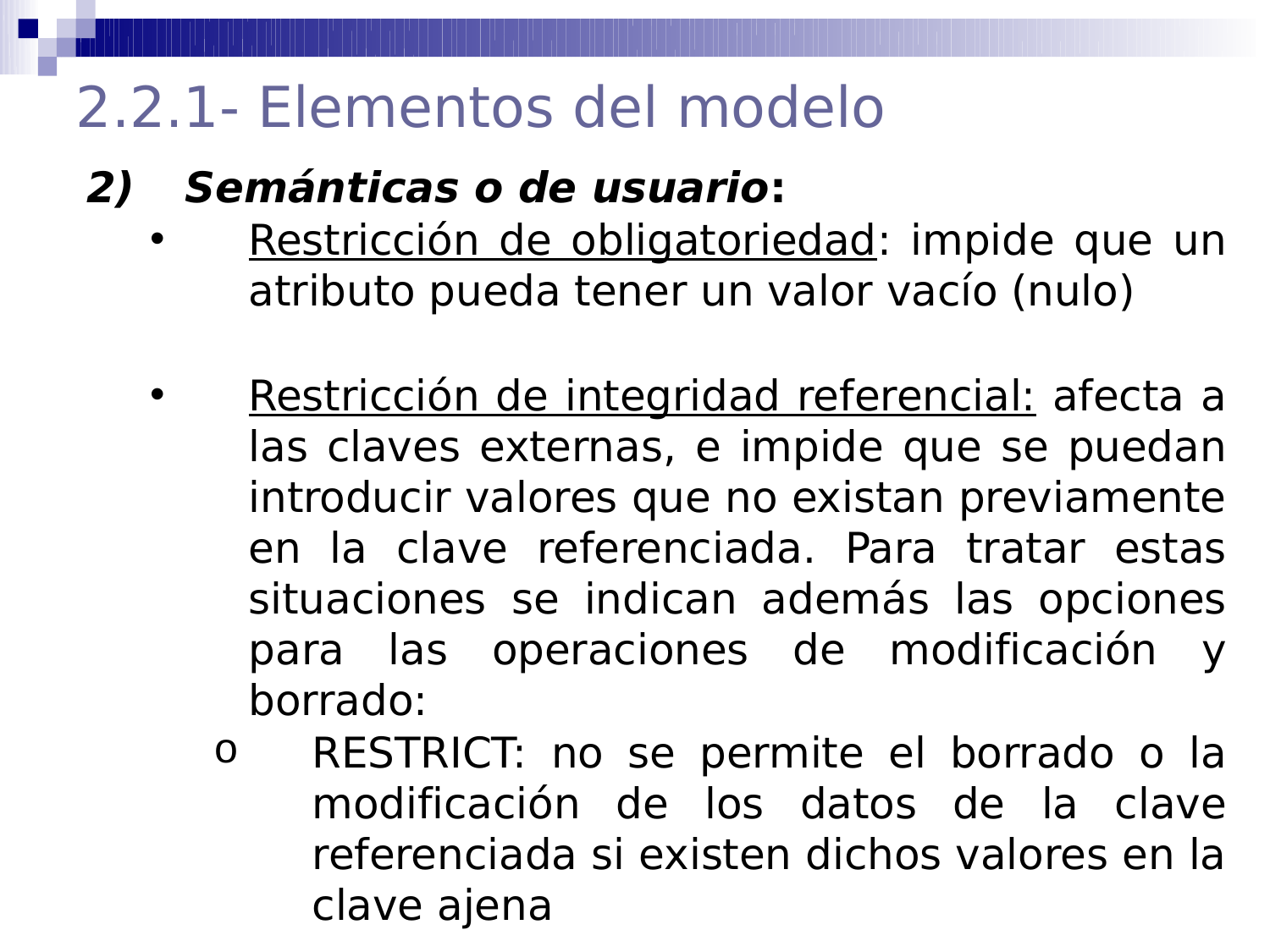

# 2.2.1- Elementos del modelo
Semánticas o de usuario:
Restricción de obligatoriedad: impide que un atributo pueda tener un valor vacío (nulo)

Restricción de integridad referencial: afecta a las claves externas, e impide que se puedan introducir valores que no existan previamente en la clave referenciada. Para tratar estas situaciones se indican además las opciones para las operaciones de modificación y borrado:
RESTRICT: no se permite el borrado o la modificación de los datos de la clave referenciada si existen dichos valores en la clave ajena